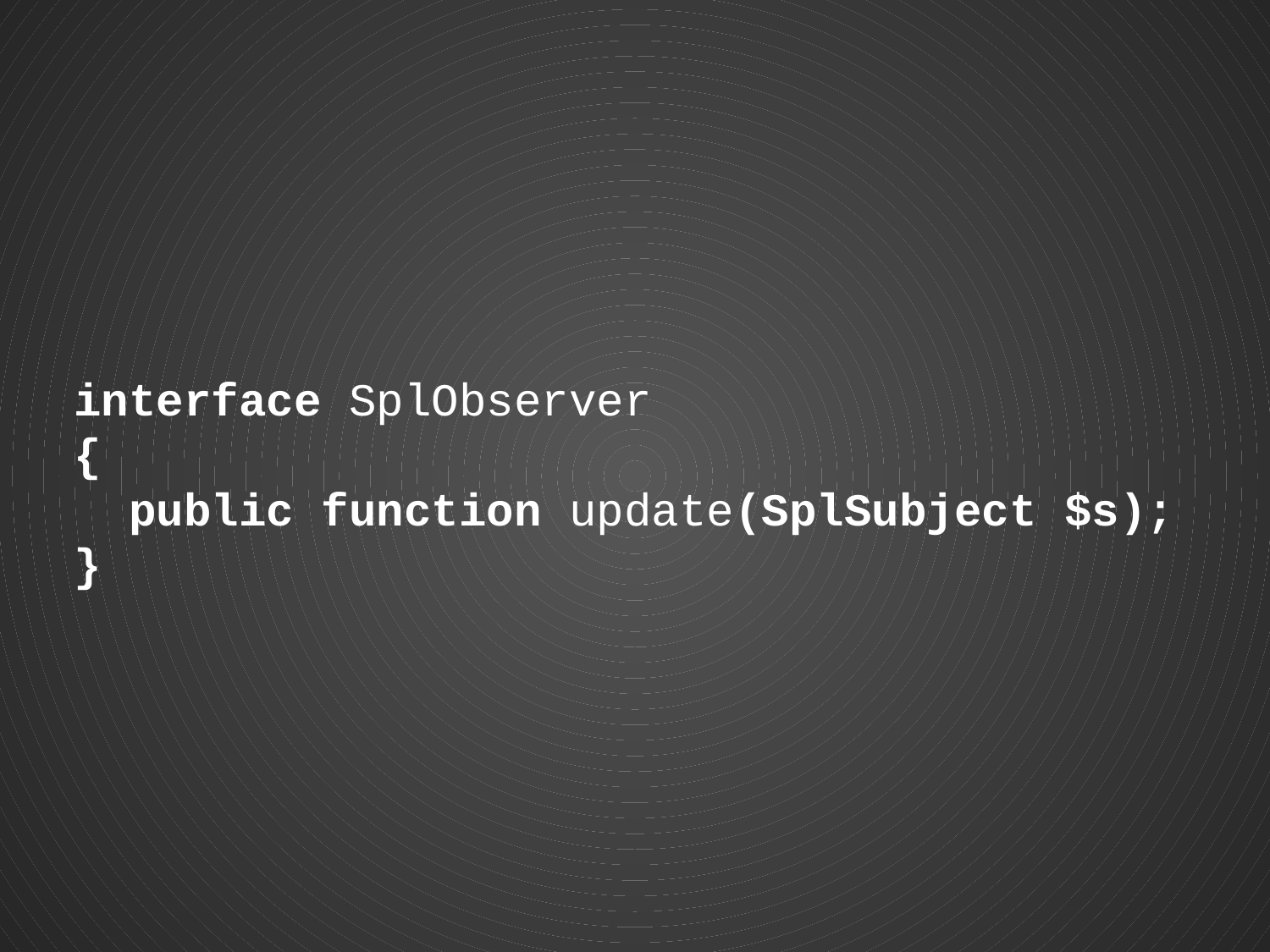

interface SplObserver
{
  public function update(SplSubject $s);
}